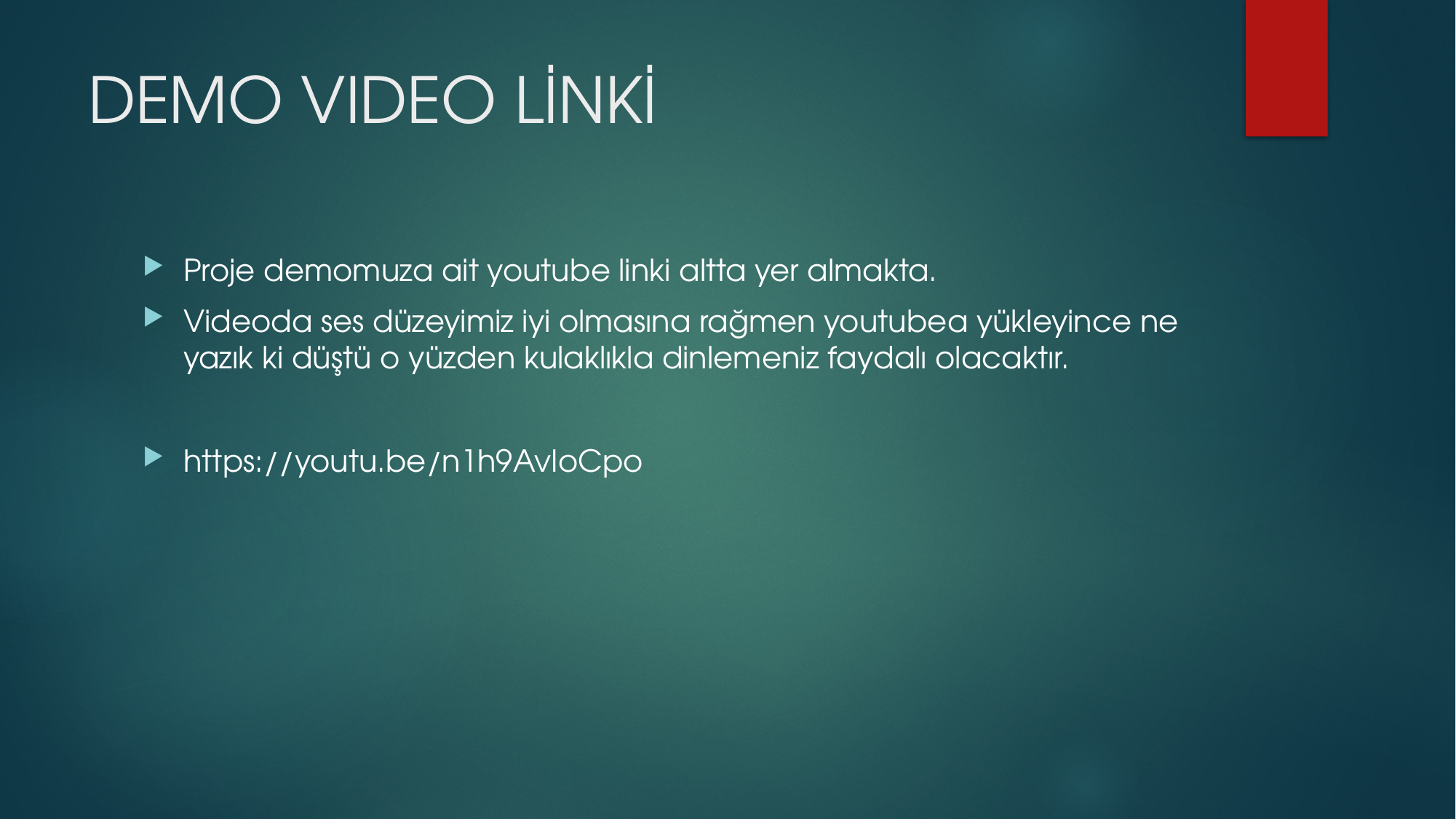

# DEMO VIDEO LİNKİ
Proje demomuza ait youtube linki altta yer almakta.
Videoda ses düzeyimiz iyi olmasına rağmen youtubea yükleyince ne yazık ki düştü o yüzden kulaklıkla dinlemeniz faydalı olacaktır.

https://youtu.be/n1h9AvIoCpo